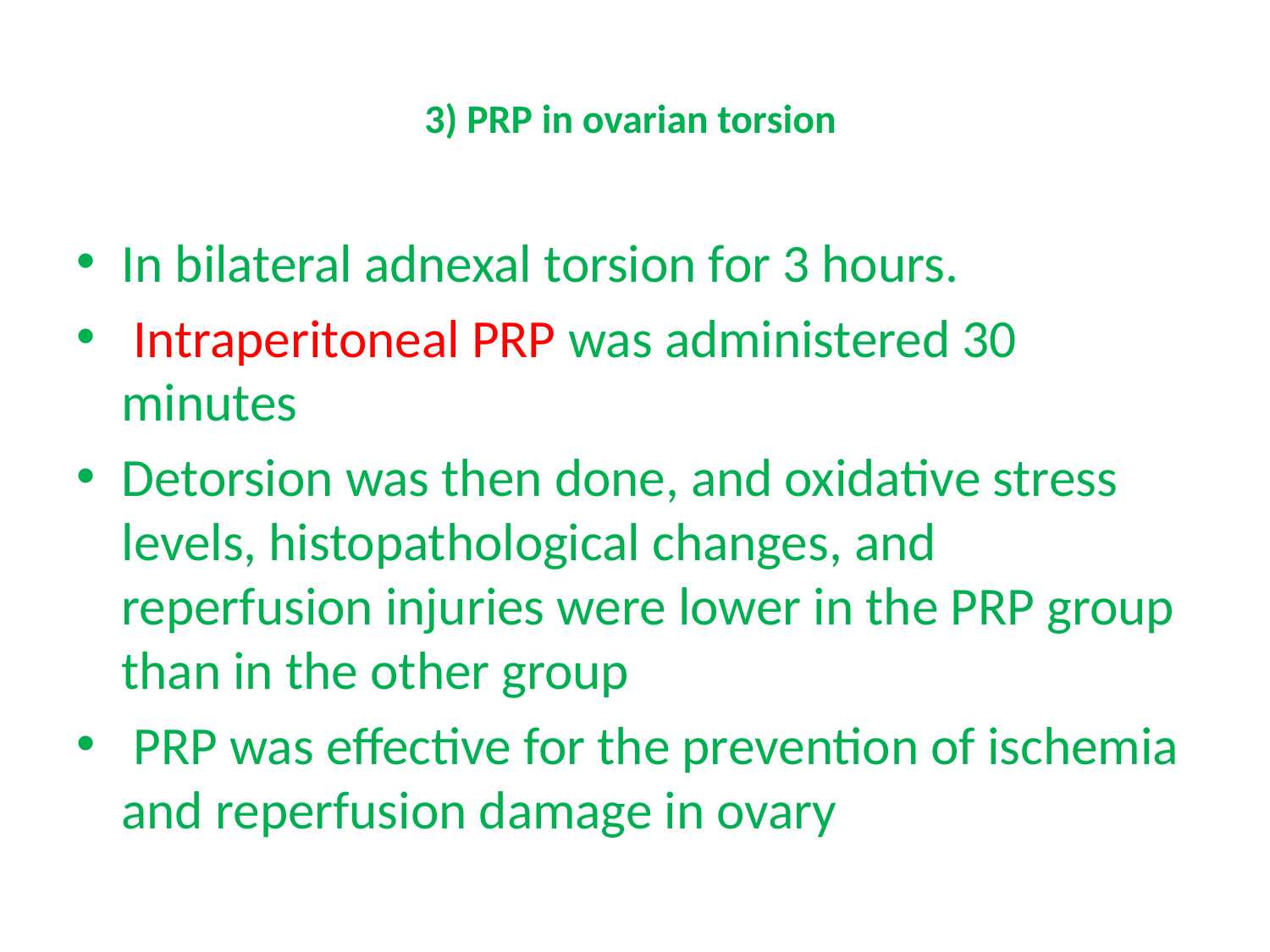

# 3) PRP in ovarian torsion
In bilateral adnexal torsion for 3 hours.
 Intraperitoneal PRP was administered 30 minutes
Detorsion was then done, and oxidative stress levels, histopathological changes, and reperfusion injuries were lower in the PRP group than in the other group
 PRP was effective for the prevention of ischemia and reperfusion damage in ovary